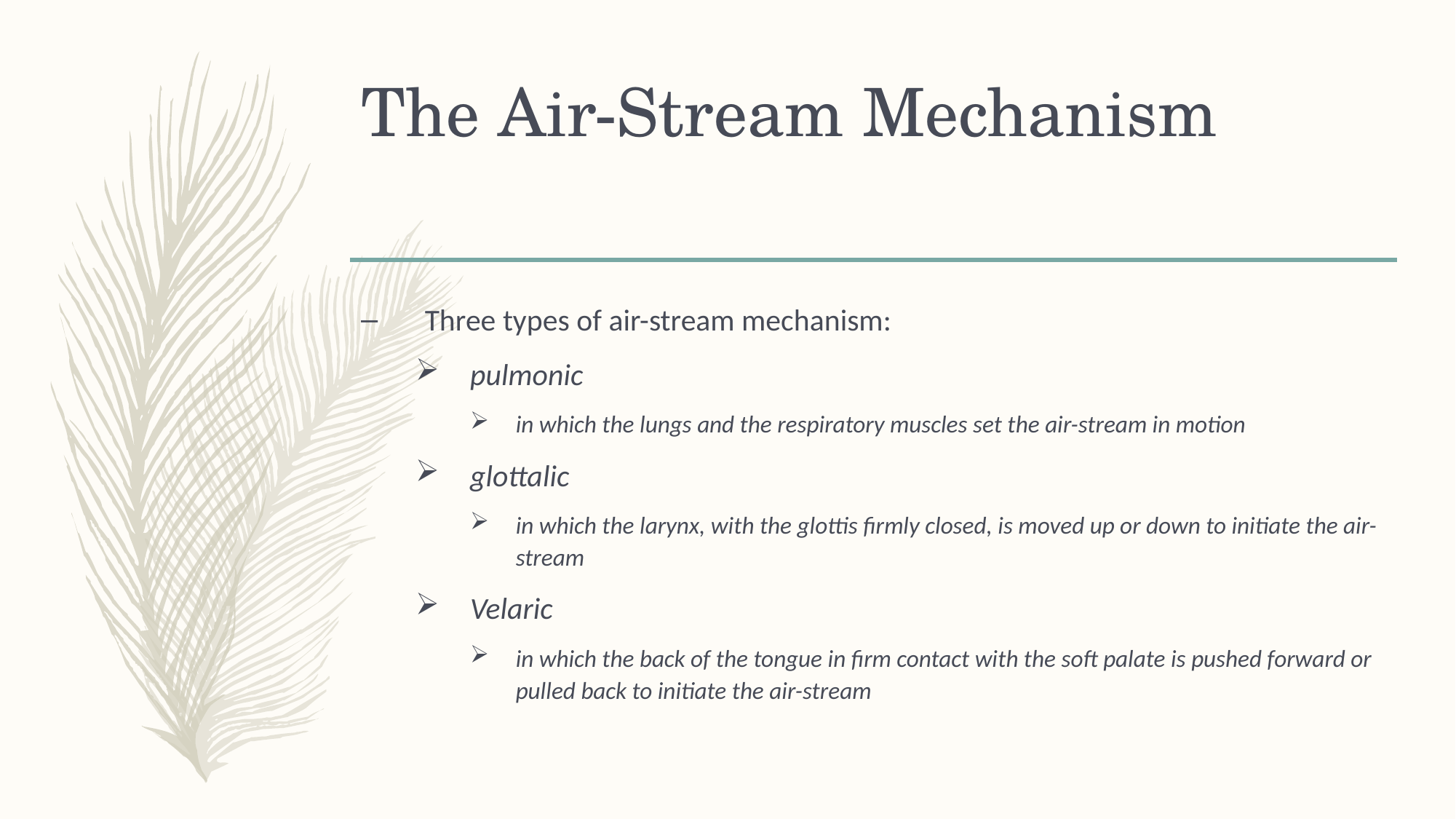

# The Air-Stream Mechanism
Three types of air-stream mechanism:
pulmonic
in which the lungs and the respiratory muscles set the air-stream in motion
glottalic
in which the larynx, with the glottis firmly closed, is moved up or down to initiate the air-stream
Velaric
in which the back of the tongue in firm contact with the soft palate is pushed forward or pulled back to initiate the air-stream